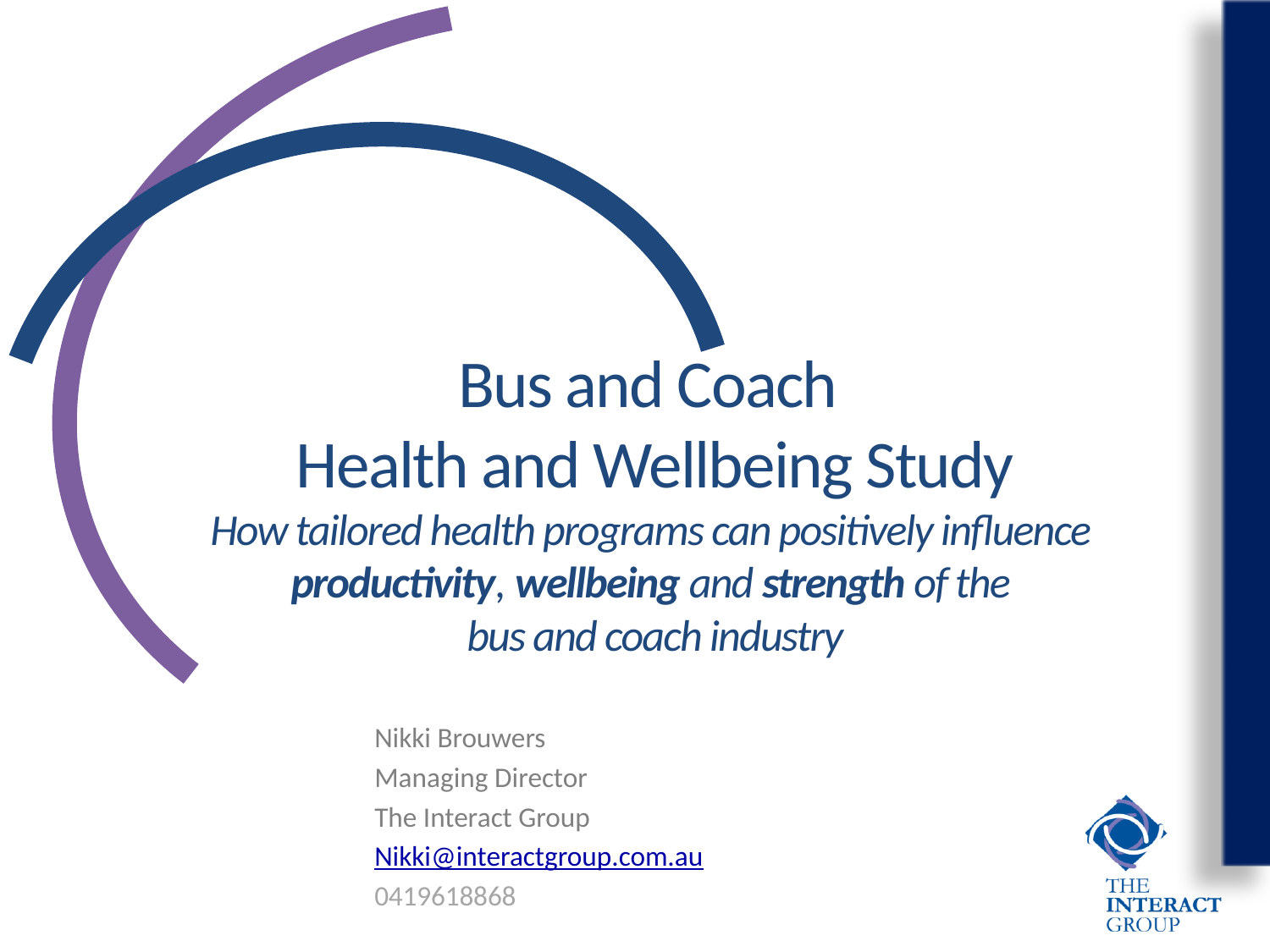

# Bus and Coach Health and Wellbeing Study How tailored health programs can positively influence productivity, wellbeing and strength of the bus and coach industry
Nikki Brouwers
Managing Director
The Interact Group
Nikki@interactgroup.com.au
0419618868